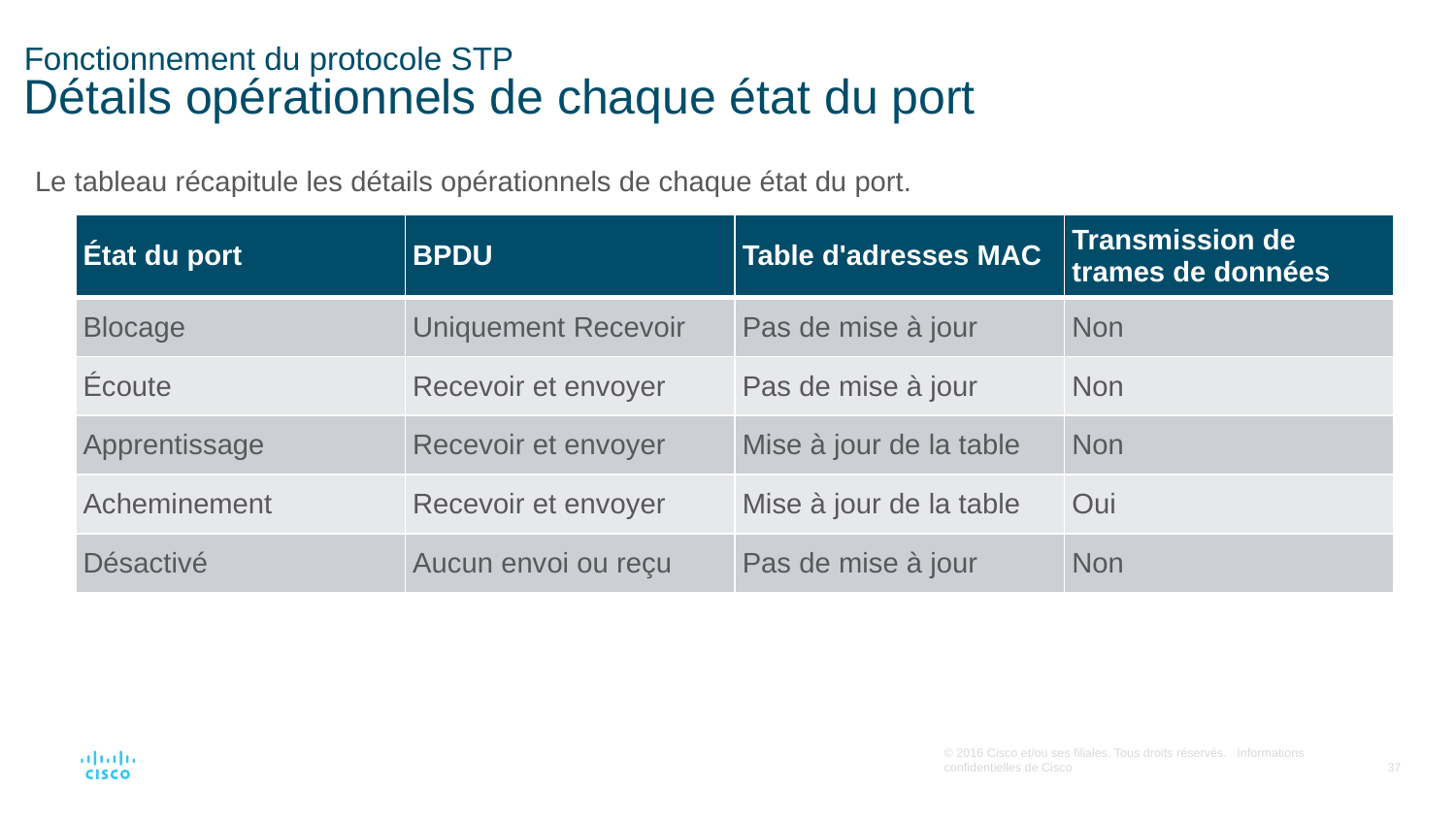

# Fonctionnement du protocole STP Détails opérationnels de chaque état du port
Le tableau récapitule les détails opérationnels de chaque état du port.
| État du port | BPDU | Table d'adresses MAC | Transmission de trames de données |
| --- | --- | --- | --- |
| Blocage | Uniquement Recevoir | Pas de mise à jour | Non |
| Écoute | Recevoir et envoyer | Pas de mise à jour | Non |
| Apprentissage | Recevoir et envoyer | Mise à jour de la table | Non |
| Acheminement | Recevoir et envoyer | Mise à jour de la table | Oui |
| Désactivé | Aucun envoi ou reçu | Pas de mise à jour | Non |